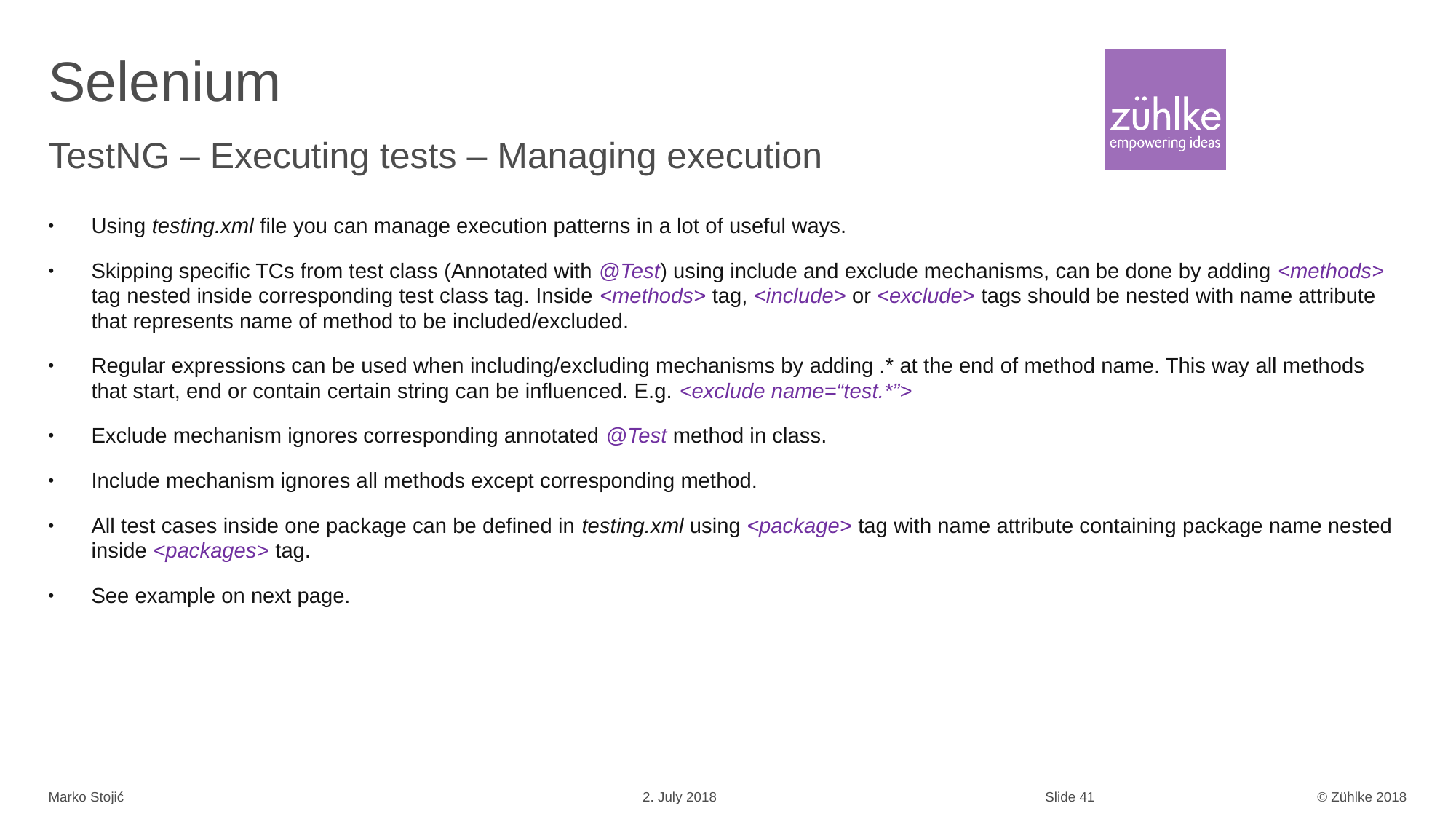

# Selenium
TestNG – Executing tests – Managing execution
Using testing.xml file you can manage execution patterns in a lot of useful ways.
Skipping specific TCs from test class (Annotated with @Test) using include and exclude mechanisms, can be done by adding <methods> tag nested inside corresponding test class tag. Inside <methods> tag, <include> or <exclude> tags should be nested with name attribute that represents name of method to be included/excluded.
Regular expressions can be used when including/excluding mechanisms by adding .* at the end of method name. This way all methods that start, end or contain certain string can be influenced. E.g. <exclude name=“test.*”>
Exclude mechanism ignores corresponding annotated @Test method in class.
Include mechanism ignores all methods except corresponding method.
All test cases inside one package can be defined in testing.xml using <package> tag with name attribute containing package name nested inside <packages> tag.
See example on next page.